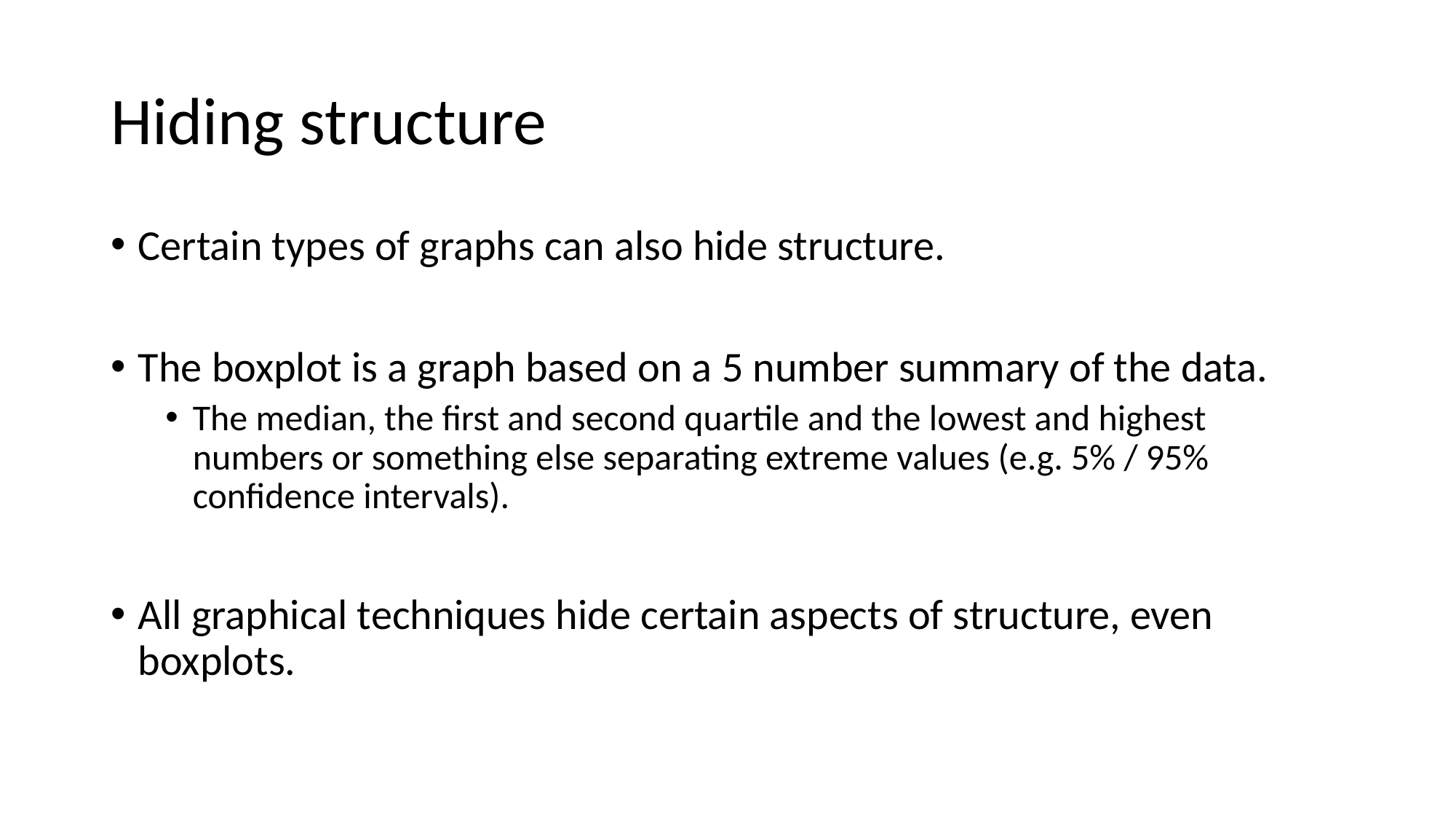

# Hiding structure
Certain types of graphs can also hide structure.

The boxplot is a graph based on a 5 number summary of the data.
The median, the first and second quartile and the lowest and highest numbers or something else separating extreme values (e.g. 5% / 95% confidence intervals).

All graphical techniques hide certain aspects of structure, even boxplots.